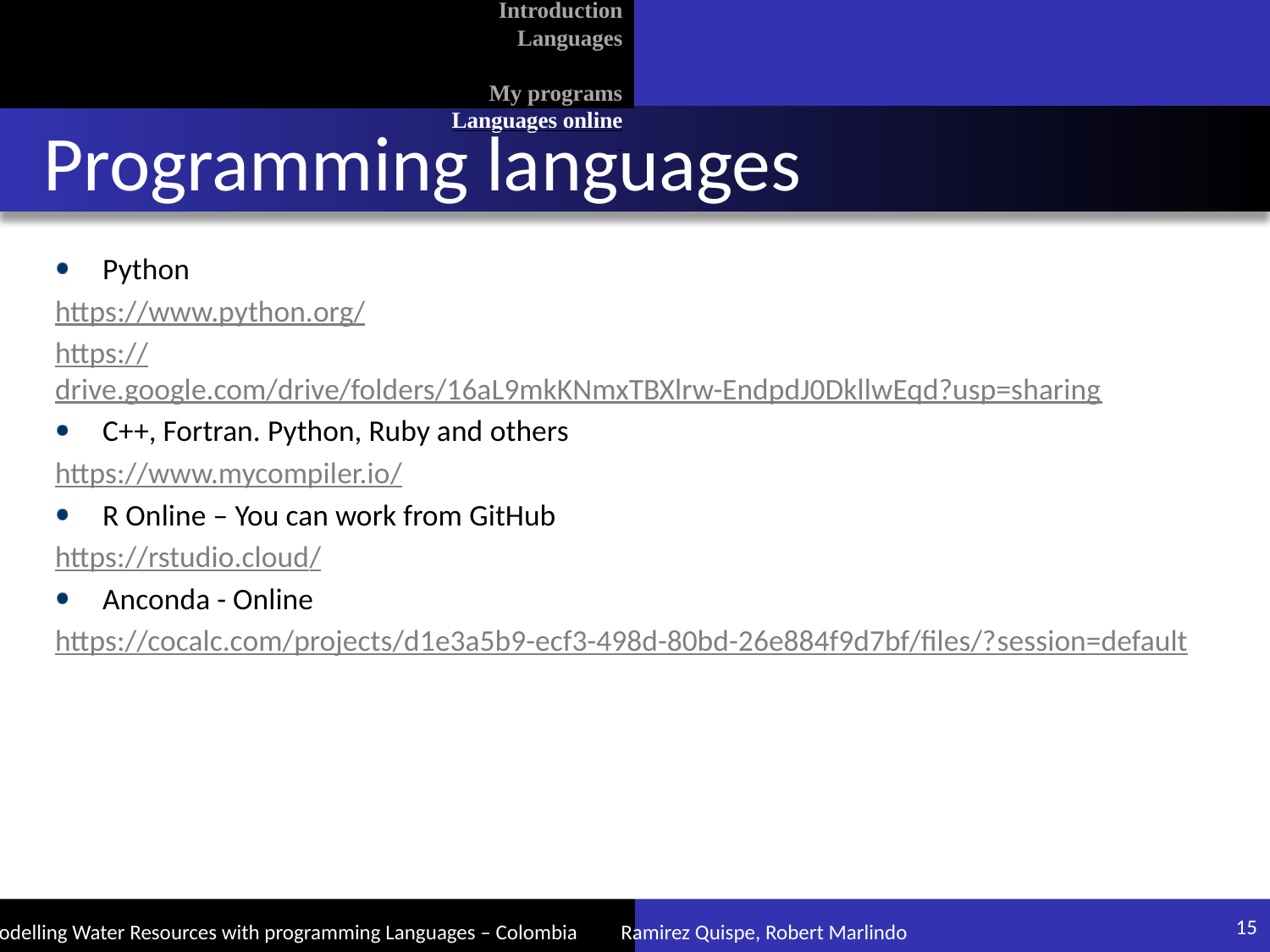

Introduction
Languages
My programs
Languages online

# Programming languages
Python
https://www.python.org/
https://drive.google.com/drive/folders/16aL9mkKNmxTBXlrw-EndpdJ0DkllwEqd?usp=sharing
C++, Fortran. Python, Ruby and others
https://www.mycompiler.io/
R Online – You can work from GitHub
https://rstudio.cloud/
Anconda - Online
https://cocalc.com/projects/d1e3a5b9-ecf3-498d-80bd-26e884f9d7bf/files/?session=default

15
Modelling Water Resources with programming Languages – Colombia         Ramirez Quispe, Robert Marlindo